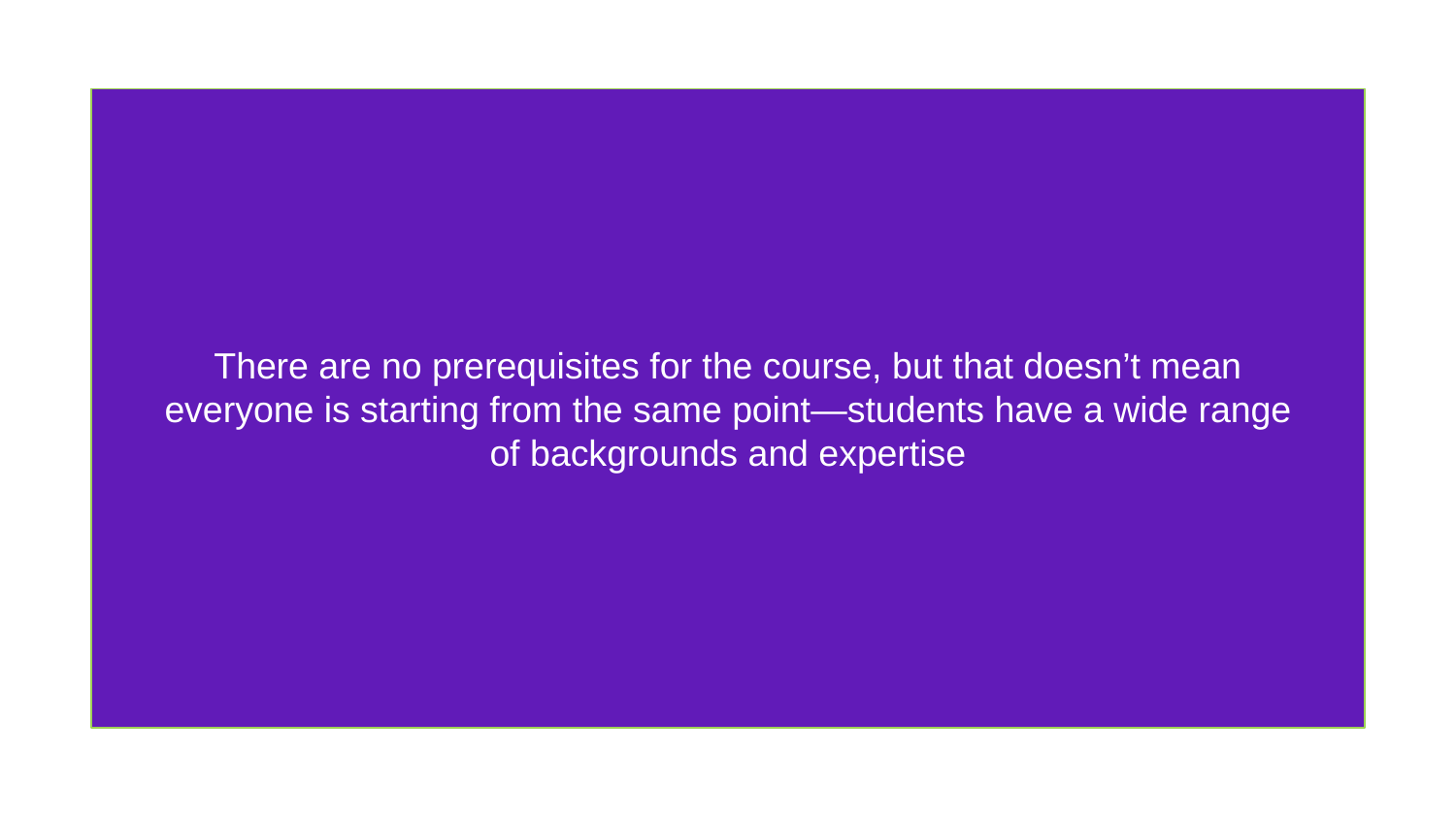

There are no prerequisites for the course, but that doesn’t mean everyone is starting from the same point—students have a wide range of backgrounds and expertise